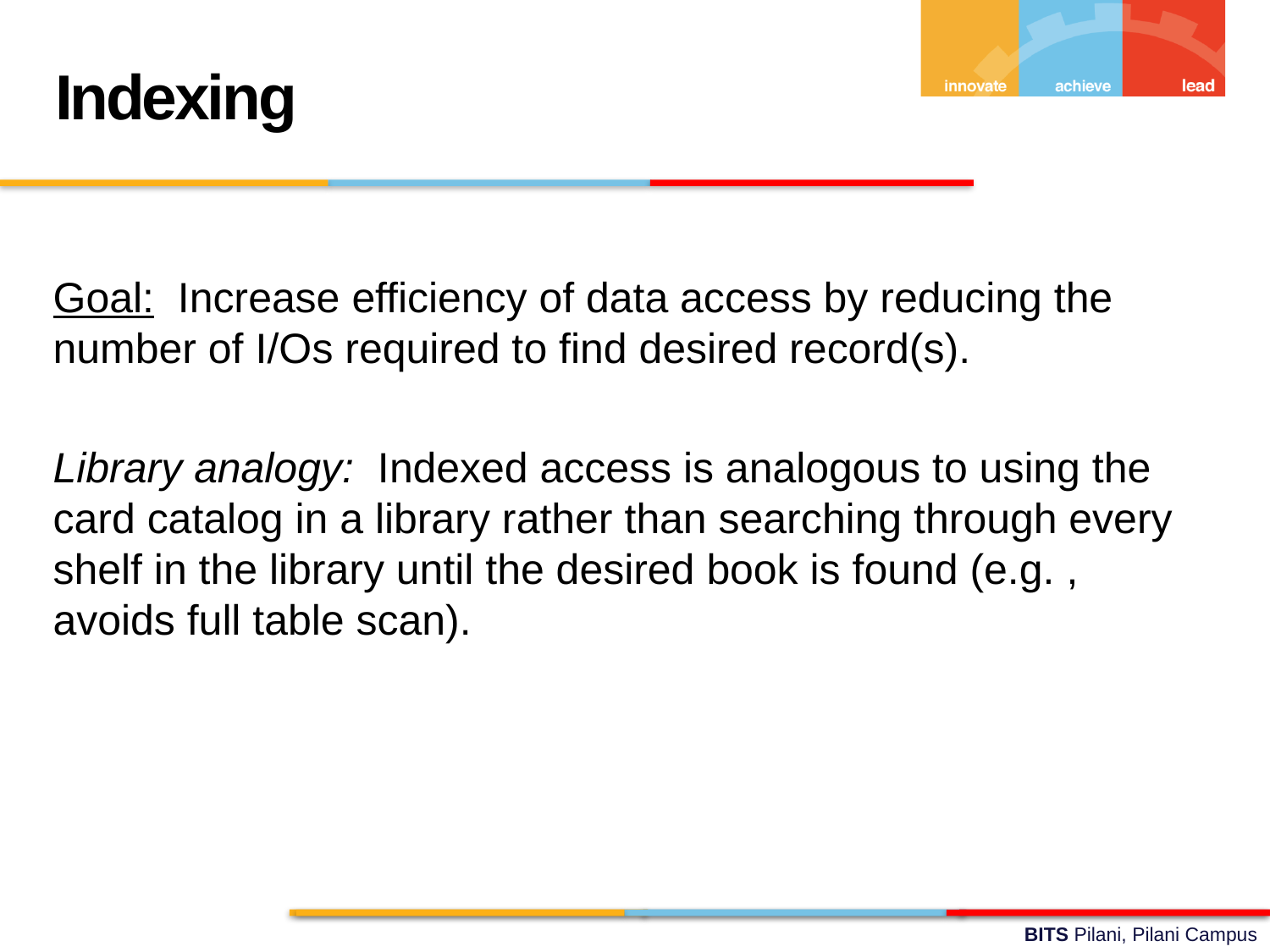

Indexing

Goal:  Increase efficiency of data access by reducing the number of I/Os required to find desired record(s).

Library analogy:  Indexed access is analogous to using the card catalog in a library rather than searching through every shelf in the library until the desired book is found (e.g. , avoids full table scan).